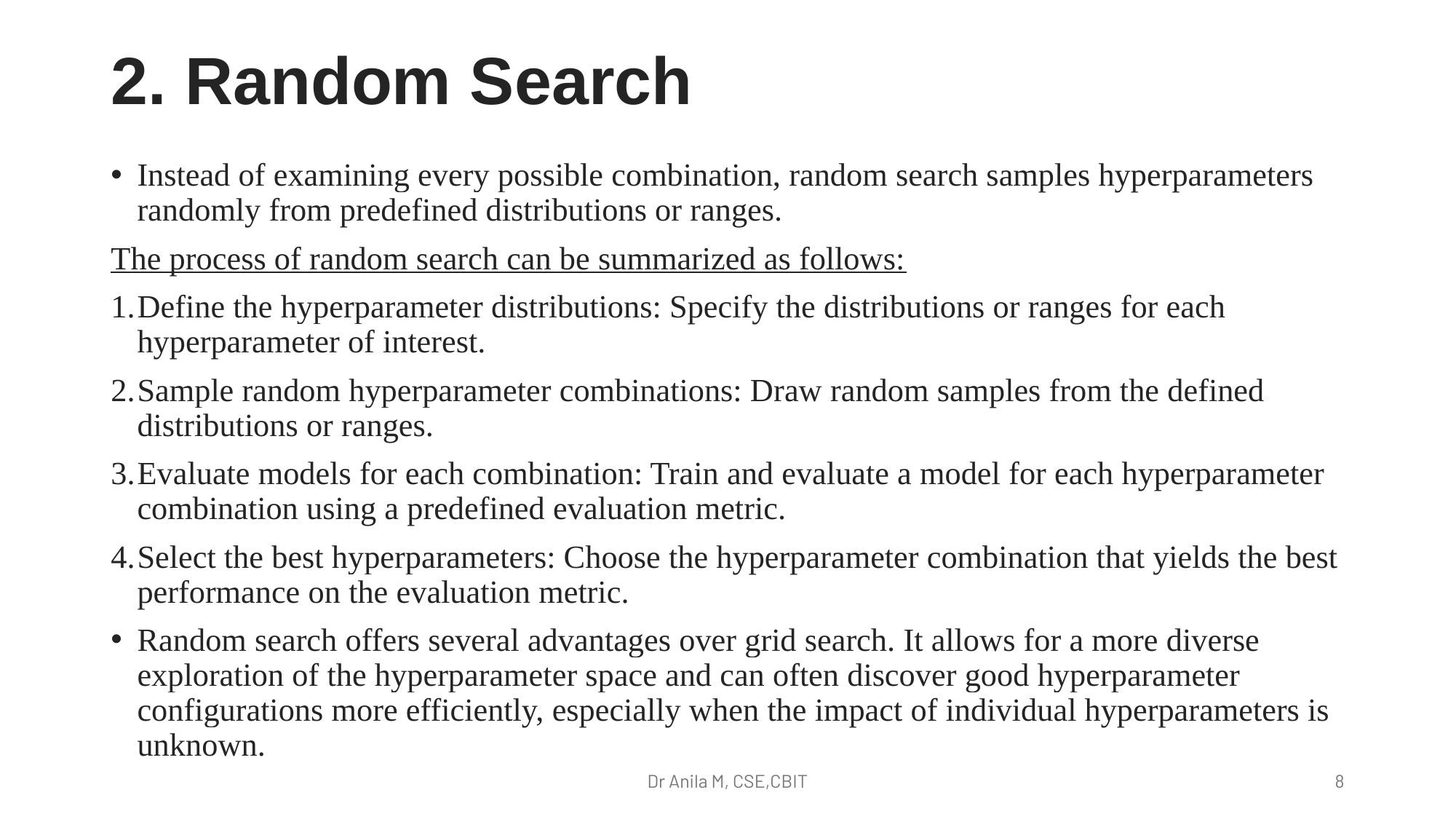

# 2. Random Search
Instead of examining every possible combination, random search samples hyperparameters randomly from predefined distributions or ranges.
The process of random search can be summarized as follows:
Define the hyperparameter distributions: Specify the distributions or ranges for each hyperparameter of interest.
Sample random hyperparameter combinations: Draw random samples from the defined distributions or ranges.
Evaluate models for each combination: Train and evaluate a model for each hyperparameter combination using a predefined evaluation metric.
Select the best hyperparameters: Choose the hyperparameter combination that yields the best performance on the evaluation metric.
Random search offers several advantages over grid search. It allows for a more diverse exploration of the hyperparameter space and can often discover good hyperparameter configurations more efficiently, especially when the impact of individual hyperparameters is unknown.

Dr Anila M, CSE,CBIT
8